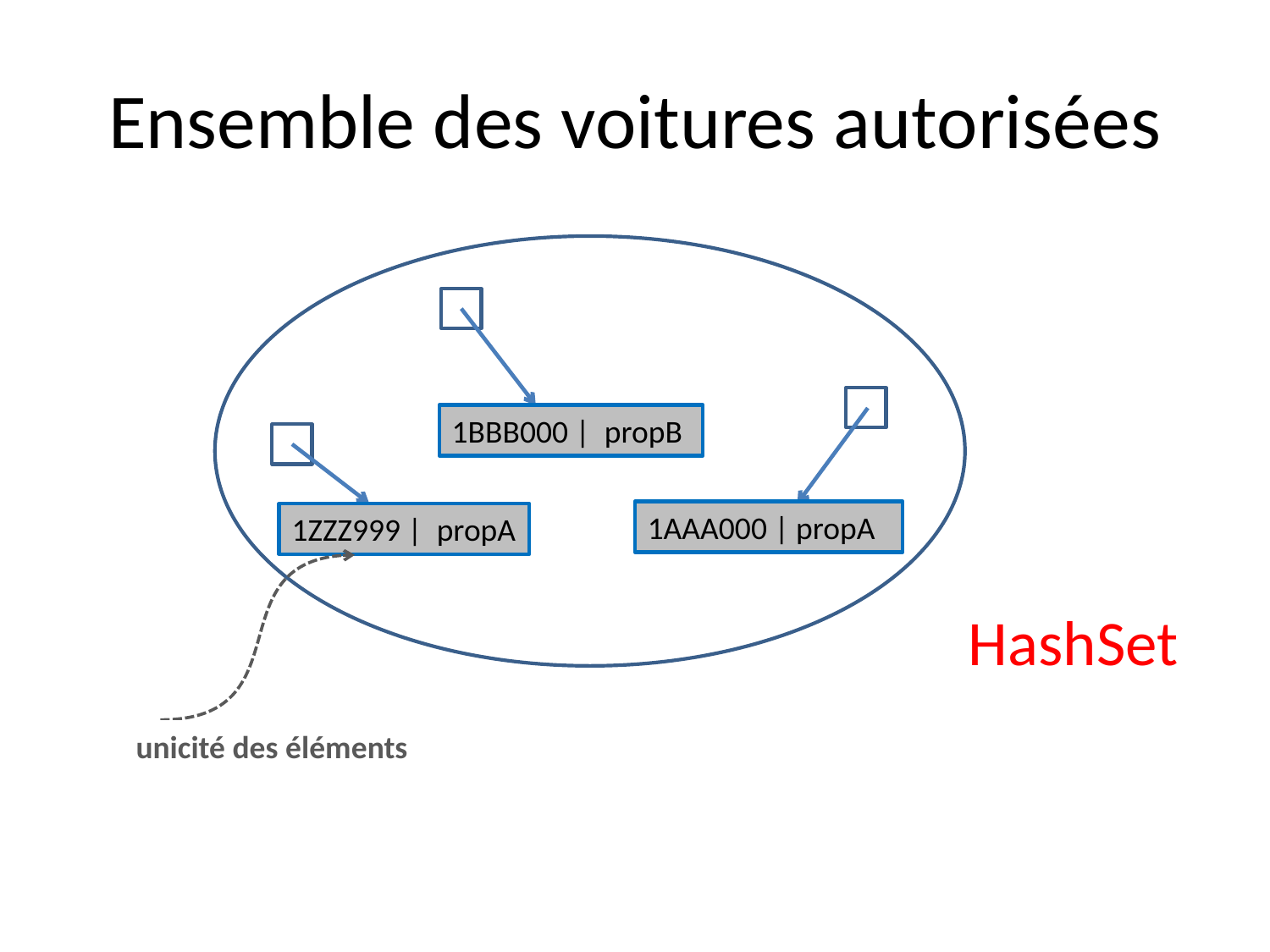

# Ensemble des voitures autorisées

1BBB000 |  propB

1AAA000 | propA
1ZZZ999 |  propA
HashSet
unicité des éléments